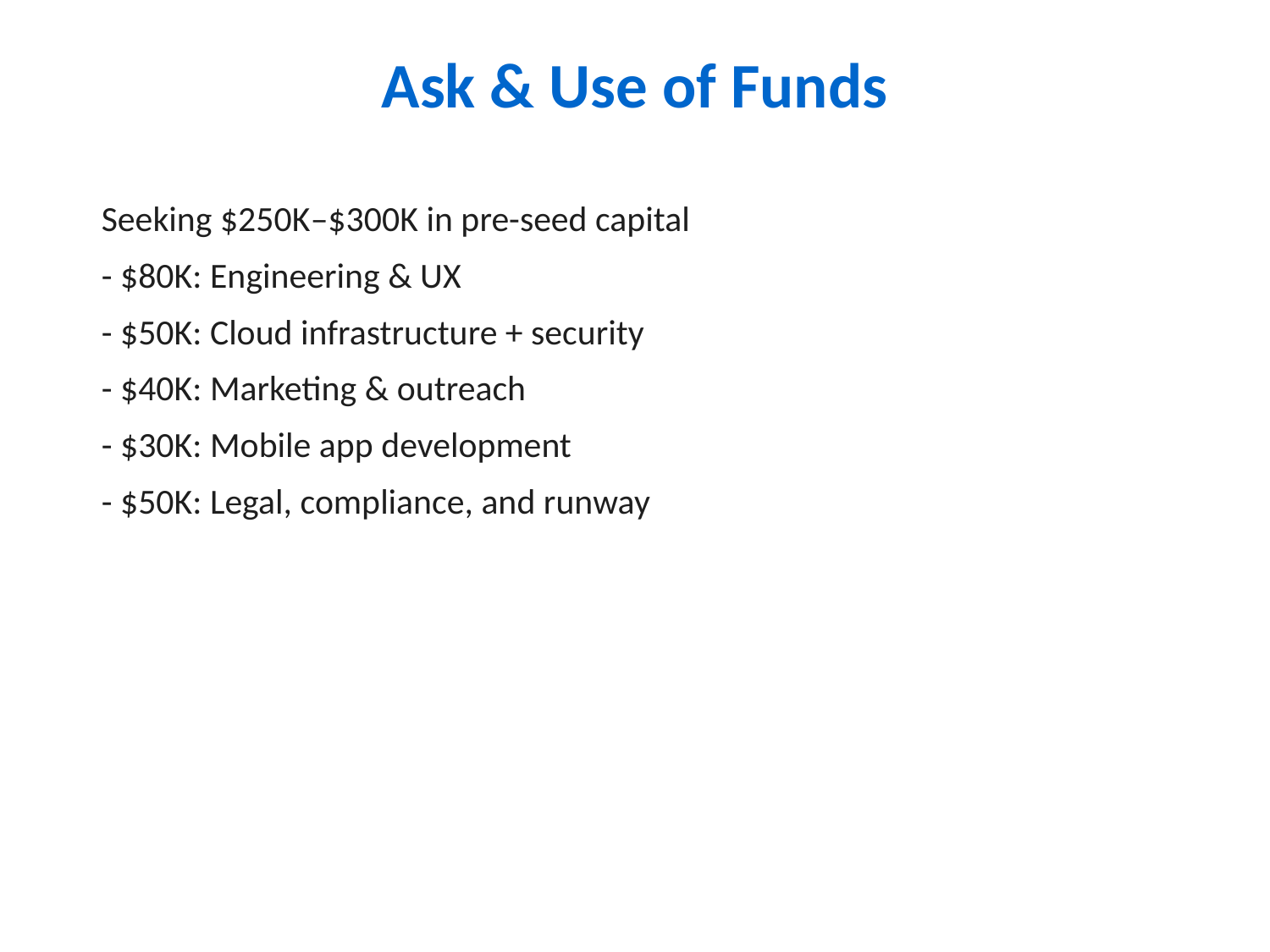

Ask & Use of Funds

Seeking $250K–$300K in pre-seed capital
- $80K: Engineering & UX
- $50K: Cloud infrastructure + security
- $40K: Marketing & outreach
- $30K: Mobile app development
- $50K: Legal, compliance, and runway